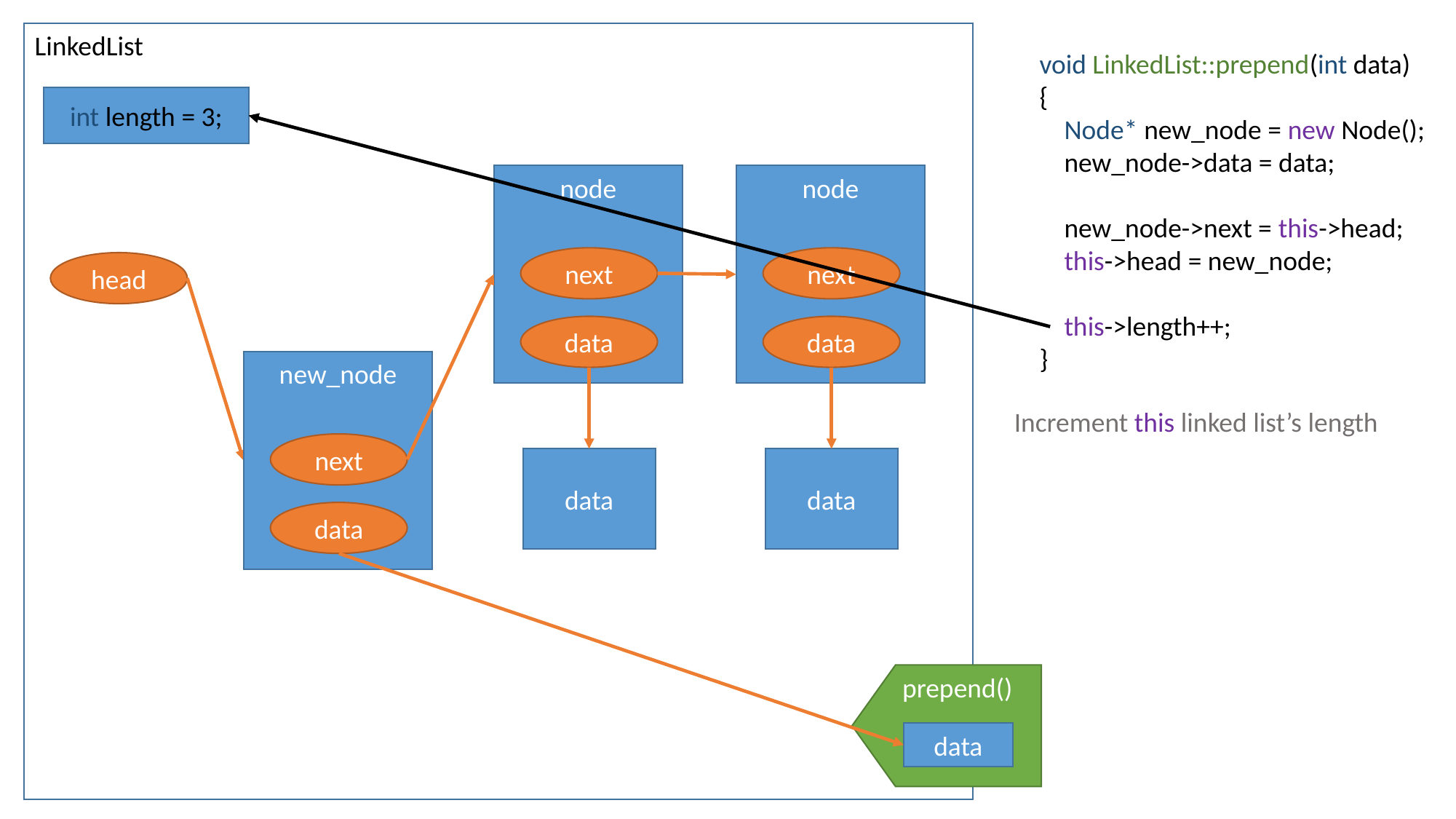

LinkedList
void LinkedList::prepend(int data)
{
    Node* new_node = new Node();
    new_node->data = data;

    new_node->next = this->head;
    this->head = new_node;

    this->length++;
}
int length = 3;
node
node
next
next
head
data
data
new_node
Increment this linked list’s length
next
data
data
data
prepend()
data